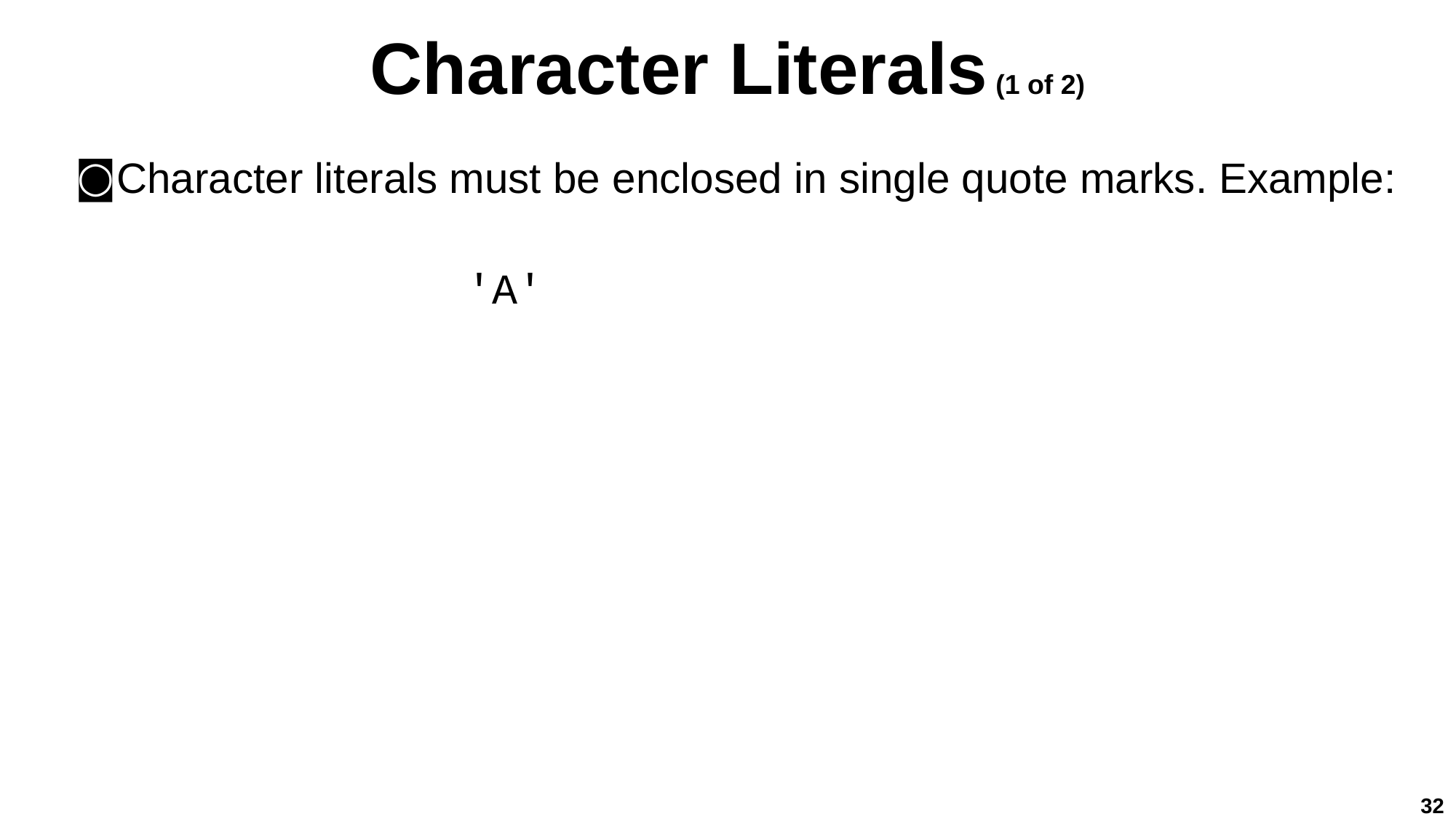

# Character Literals (1 of 2)
Character literals must be enclosed in single quote marks. Example:
'A'
32